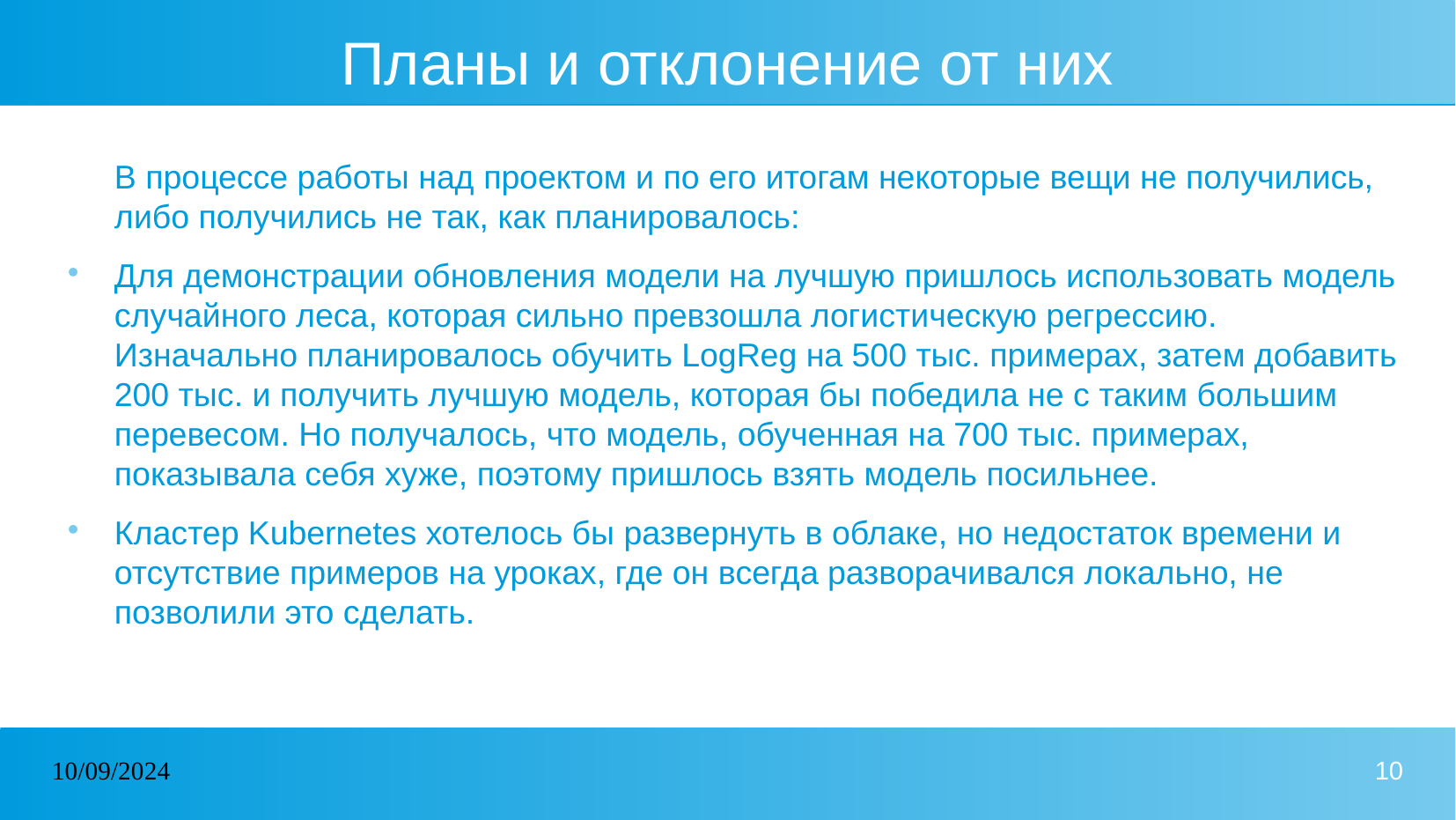

# Планы и отклонение от них
В процессе работы над проектом и по его итогам некоторые вещи не получились, либо получились не так, как планировалось:
Для демонстрации обновления модели на лучшую пришлось использовать модель случайного леса, которая сильно превзошла логистическую регрессию. Изначально планировалось обучить LogReg на 500 тыс. примерах, затем добавить 200 тыс. и получить лучшую модель, которая бы победила не с таким большим перевесом. Но получалось, что модель, обученная на 700 тыс. примерах, показывала себя хуже, поэтому пришлось взять модель посильнее.
Кластер Kubernetes хотелось бы развернуть в облаке, но недостаток времени и отсутствие примеров на уроках, где он всегда разворачивался локально, не позволили это сделать.
10/09/2024
10